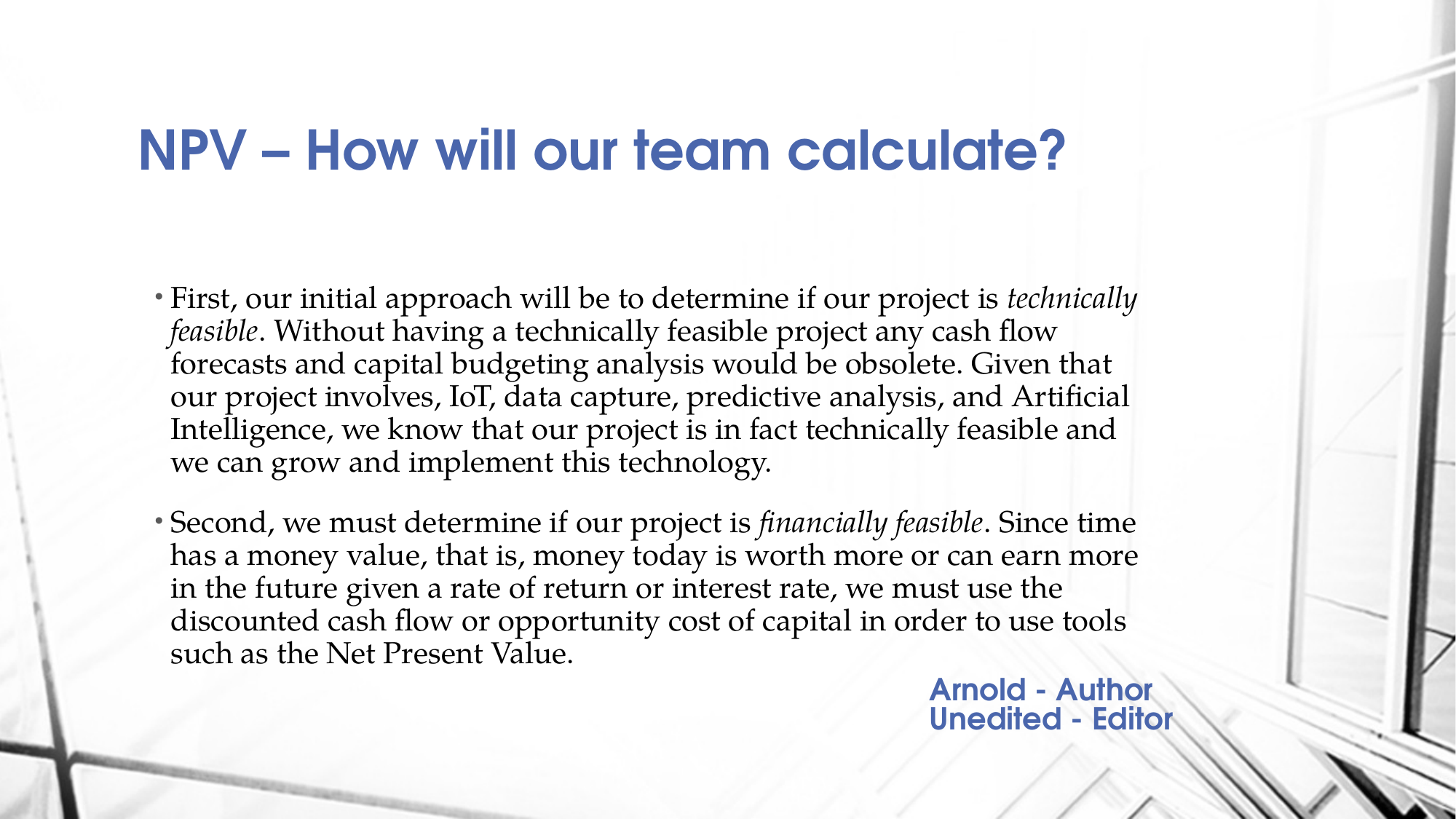

# NPV – How will our team calculate?

First, our initial approach will be to determine if our project is technically feasible. Without having a technically feasible project any cash flow forecasts and capital budgeting analysis would be obsolete. Given that our project involves, IoT, data capture, predictive analysis, and Artificial Intelligence, we know that our project is in fact technically feasible and we can grow and implement this technology.
Second, we must determine if our project is financially feasible. Since time has a money value, that is, money today is worth more or can earn more in the future given a rate of return or interest rate, we must use the discounted cash flow or opportunity cost of capital in order to use tools such as the Net Present Value.
Arnold - Author
Unedited - Editor